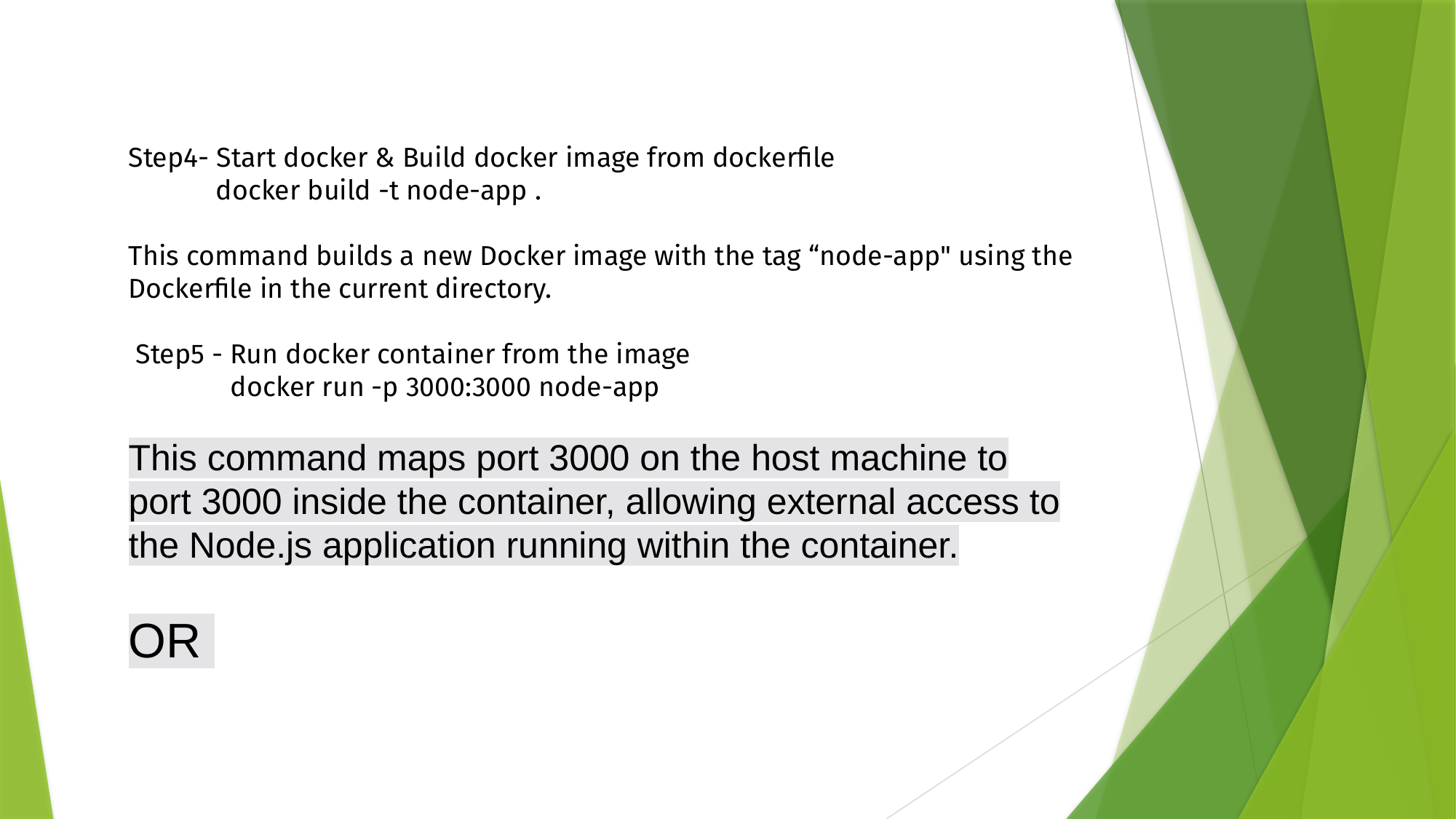

Step4- Start docker & Build docker image from dockerfile
            docker build -t node-app .

This command builds a new Docker image with the tag “node-app" using the Dockerfile in the current directory.

 Step5 - Run docker container from the image
              docker run -p 3000:3000 node-app

This command maps port 3000 on the host machine to port 3000 inside the container, allowing external access to the Node.js application running within the container.

OR